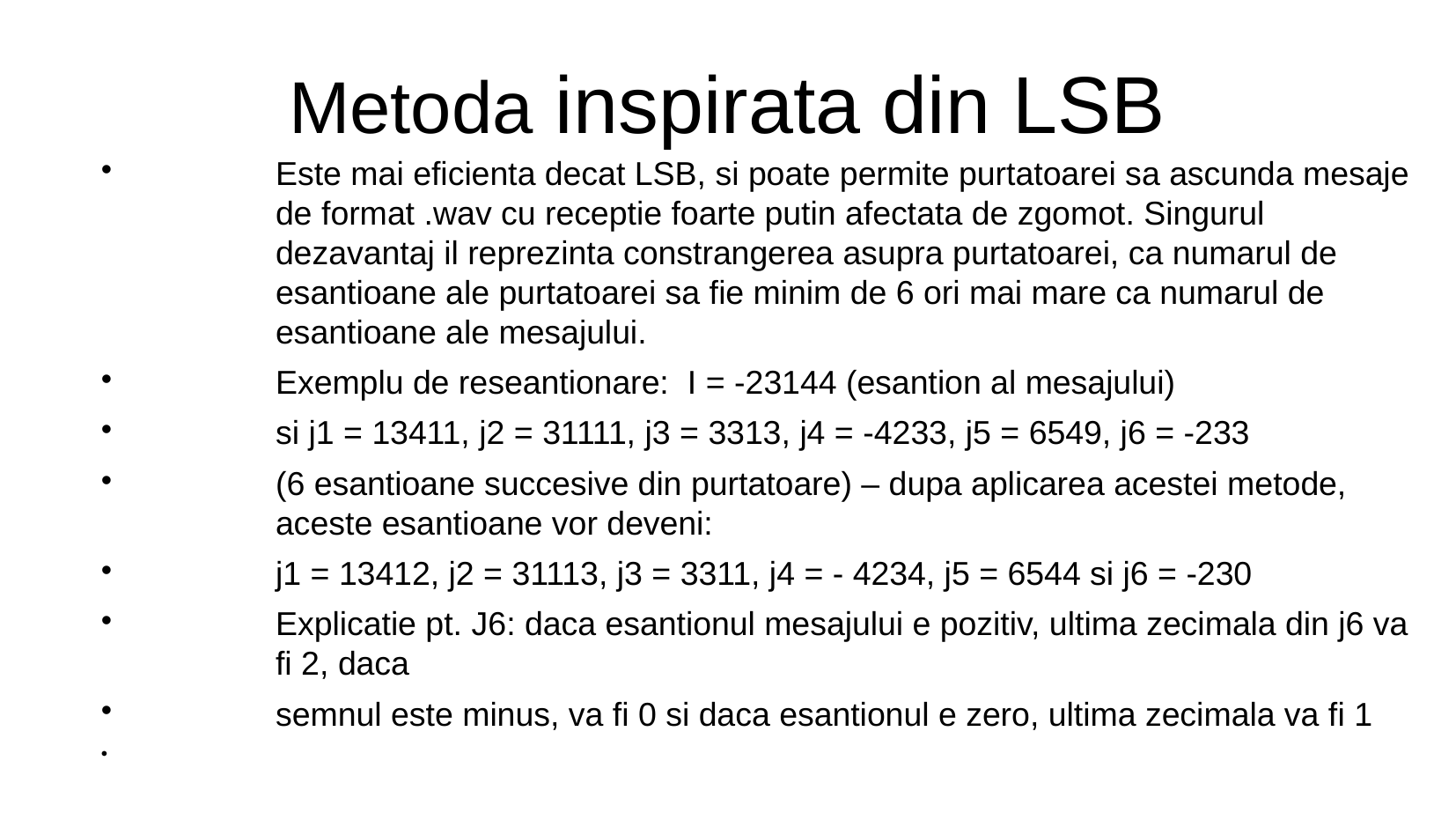

Metoda inspirata din LSB
Este mai eficienta decat LSB, si poate permite purtatoarei sa ascunda mesaje de format .wav cu receptie foarte putin afectata de zgomot. Singurul dezavantaj il reprezinta constrangerea asupra purtatoarei, ca numarul de esantioane ale purtatoarei sa fie minim de 6 ori mai mare ca numarul de esantioane ale mesajului.
Exemplu de reseantionare:  I = -23144 (esantion al mesajului)
si j1 = 13411, j2 = 31111, j3 = 3313, j4 = -4233, j5 = 6549, j6 = -233
(6 esantioane succesive din purtatoare) – dupa aplicarea acestei metode, aceste esantioane vor deveni:
j1 = 13412, j2 = 31113, j3 = 3311, j4 = - 4234, j5 = 6544 si j6 = -230
Explicatie pt. J6: daca esantionul mesajului e pozitiv, ultima zecimala din j6 va fi 2, daca
semnul este minus, va fi 0 si daca esantionul e zero, ultima zecimala va fi 1